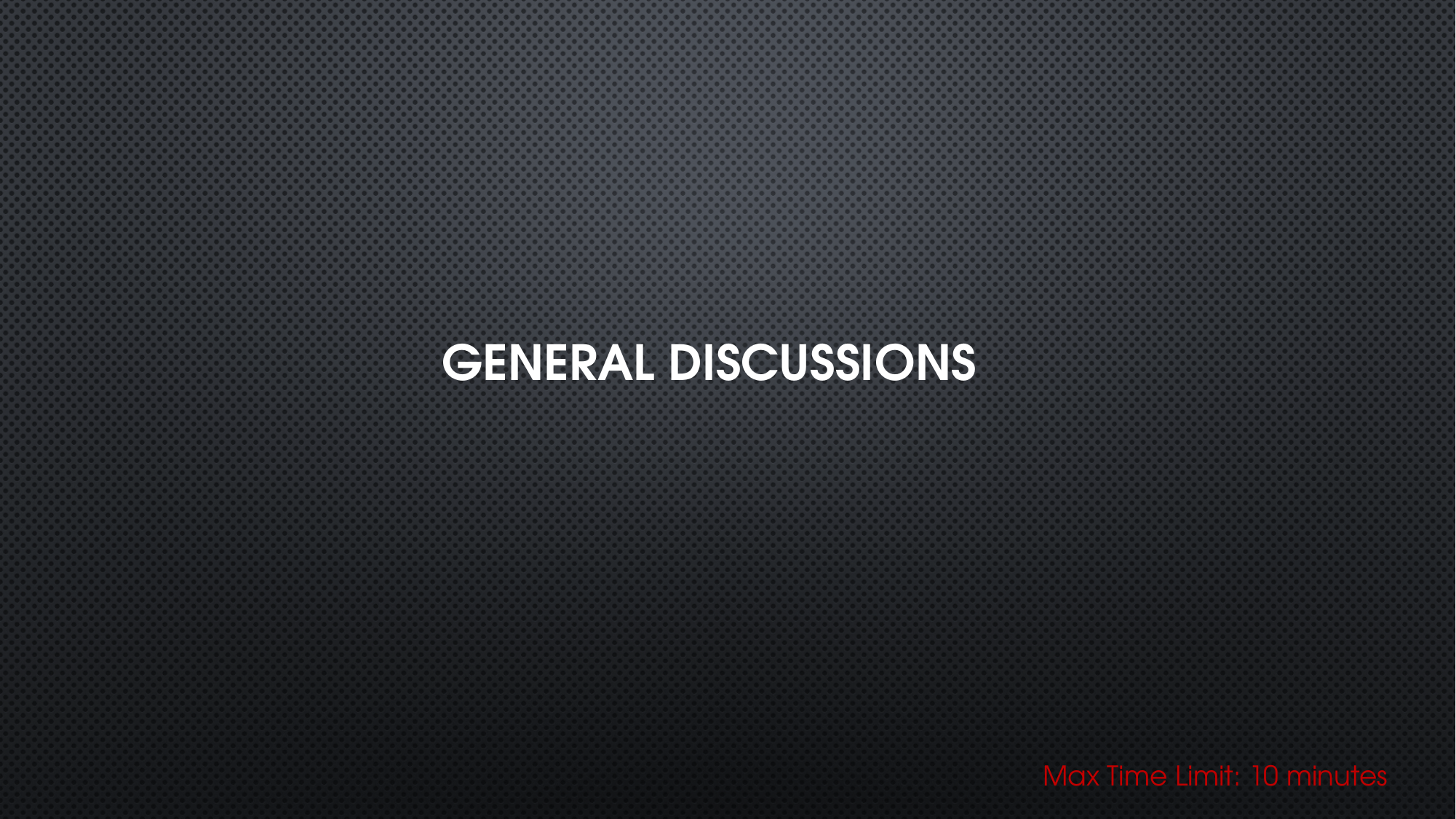

# General Discussions
Max Time Limit: 10 minutes